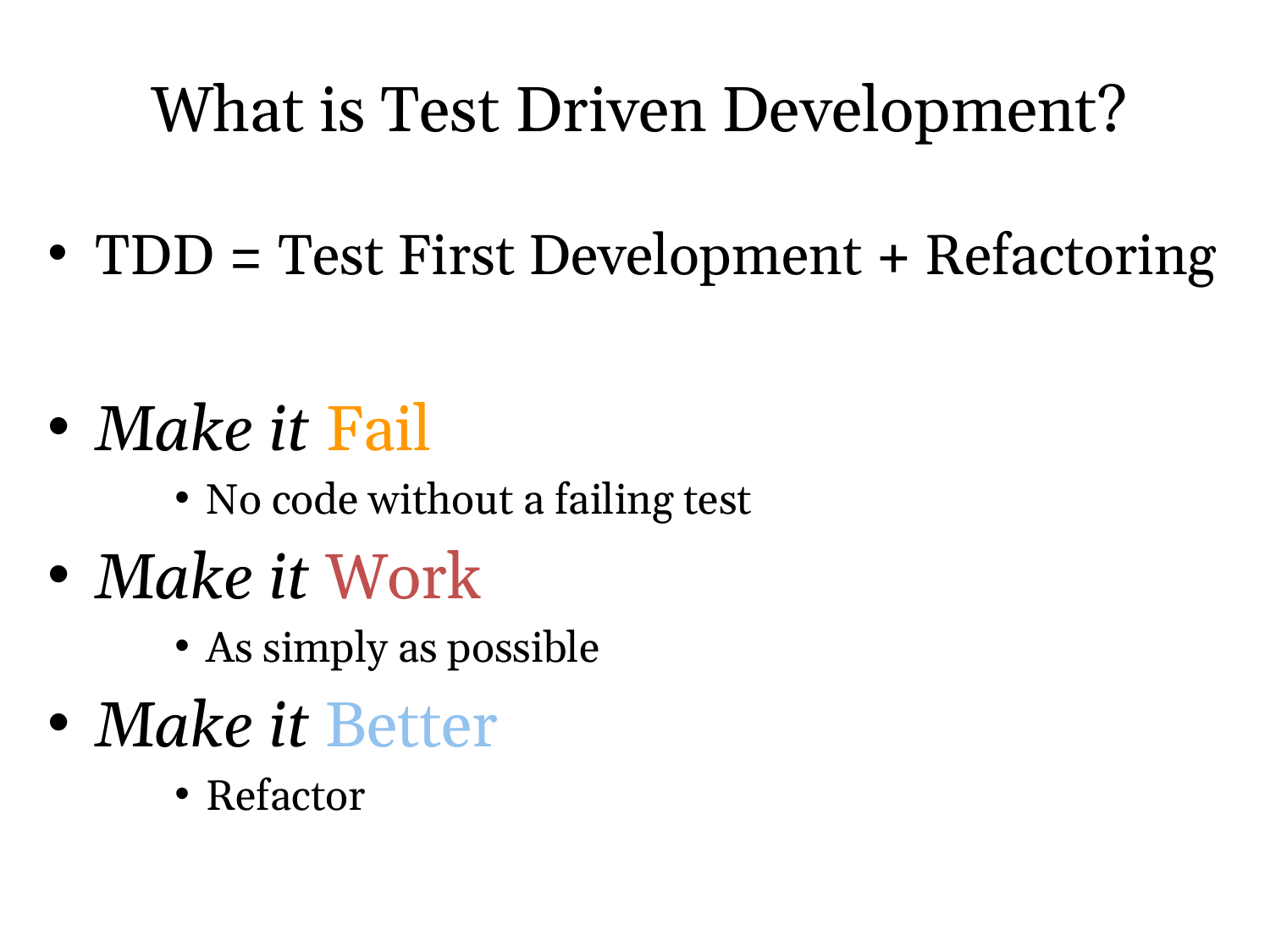

# What is Test Driven Development?
TDD = Test First Development + Refactoring

Make it Fail
No code without a failing test
Make it Work
As simply as possible
Make it Better
Refactor